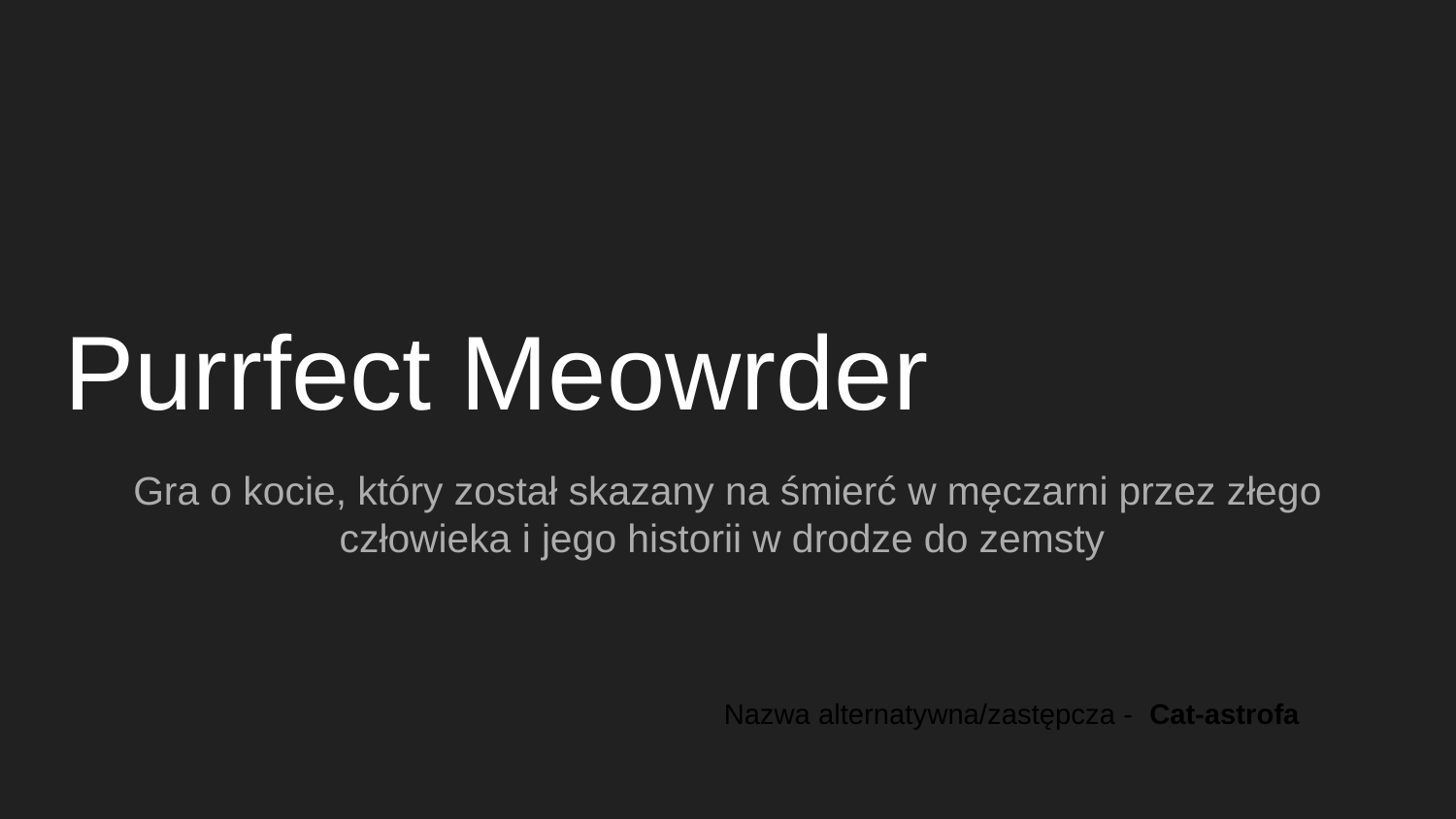

# Purrfect Meowrder
Gra o kocie, który został skazany na śmierć w męczarni przez złego człowieka i jego historii w drodze do zemsty
Nazwa alternatywna/zastępcza -  Cat-astrofa